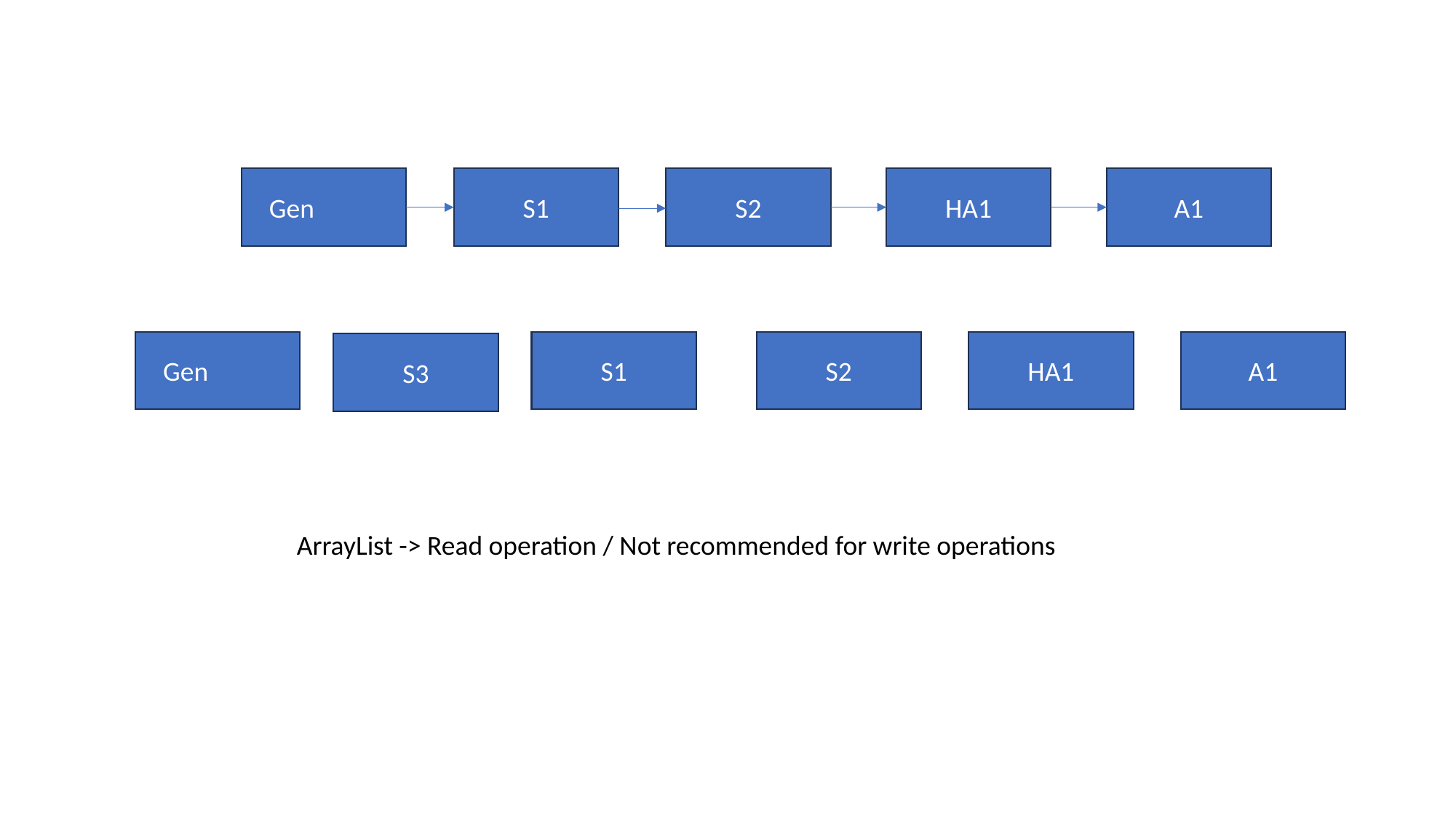

Gen
S1
S2
HA1
A1
Gen
S1
S2
HA1
A1
S3
ArrayList -> Read operation / Not recommended for write operations